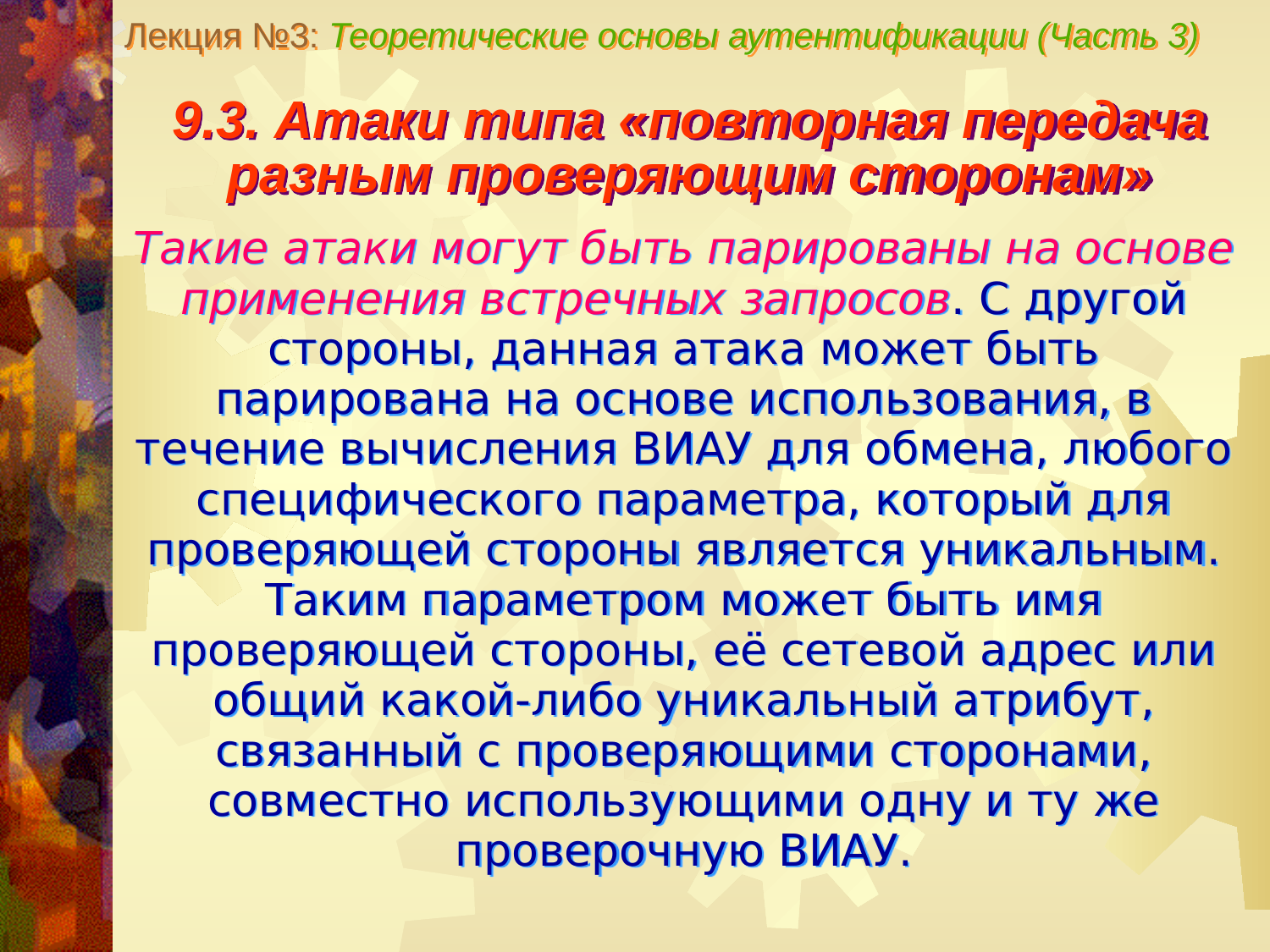

Лекция №3: Теоретические основы аутентификации (Часть 3)
9.3. Атаки типа «повторная передача разным проверяющим сторонам»
Такие атаки могут быть парированы на основе применения встречных запросов. С другой стороны, данная атака может быть парирована на основе использования, в течение вычисления ВИАУ для обмена, любого специфического параметра, который для проверяющей стороны является уникальным. Таким параметром может быть имя проверяющей стороны, её сетевой адрес или общий какой-либо уникальный атрибут, связанный с проверяющими сторонами, совместно использующими одну и ту же проверочную ВИАУ.